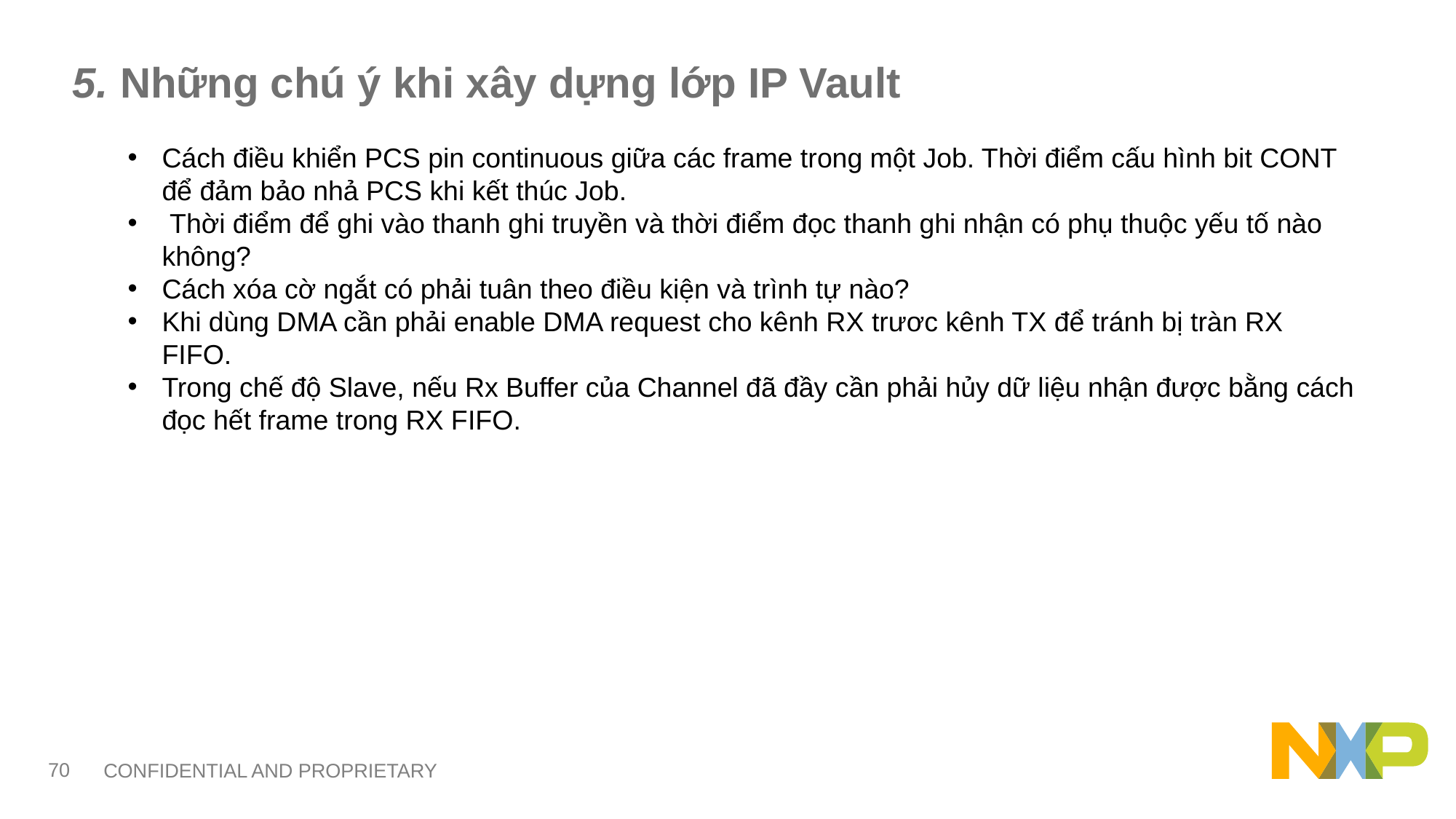

# 5. Những chú ý khi xây dựng lớp IP Vault
Cách điều khiển PCS pin continuous giữa các frame trong một Job. Thời điểm cấu hình bit CONT để đảm bảo nhả PCS khi kết thúc Job.
 Thời điểm để ghi vào thanh ghi truyền và thời điểm đọc thanh ghi nhận có phụ thuộc yếu tố nào không?
Cách xóa cờ ngắt có phải tuân theo điều kiện và trình tự nào?
Khi dùng DMA cần phải enable DMA request cho kênh RX trươc kênh TX để tránh bị tràn RX FIFO.
Trong chế độ Slave, nếu Rx Buffer của Channel đã đầy cần phải hủy dữ liệu nhận được bằng cách đọc hết frame trong RX FIFO.